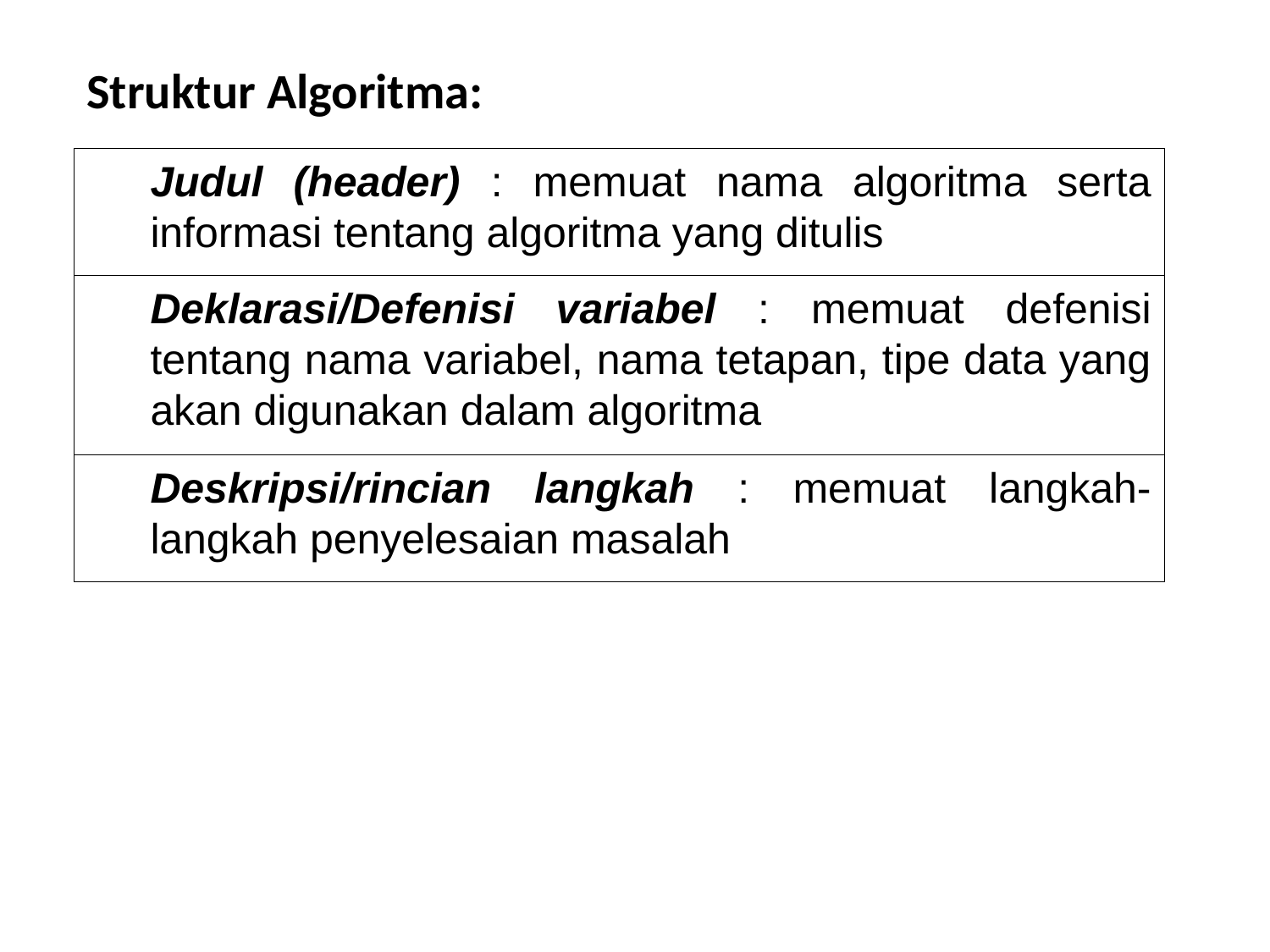

Struktur Algoritma:
Judul (header) : memuat nama algoritma serta informasi tentang algoritma yang ditulis
Deklarasi/Defenisi variabel : memuat defenisi tentang nama variabel, nama tetapan, tipe data yang akan digunakan dalam algoritma
Deskripsi/rincian langkah : memuat langkah-langkah penyelesaian masalah